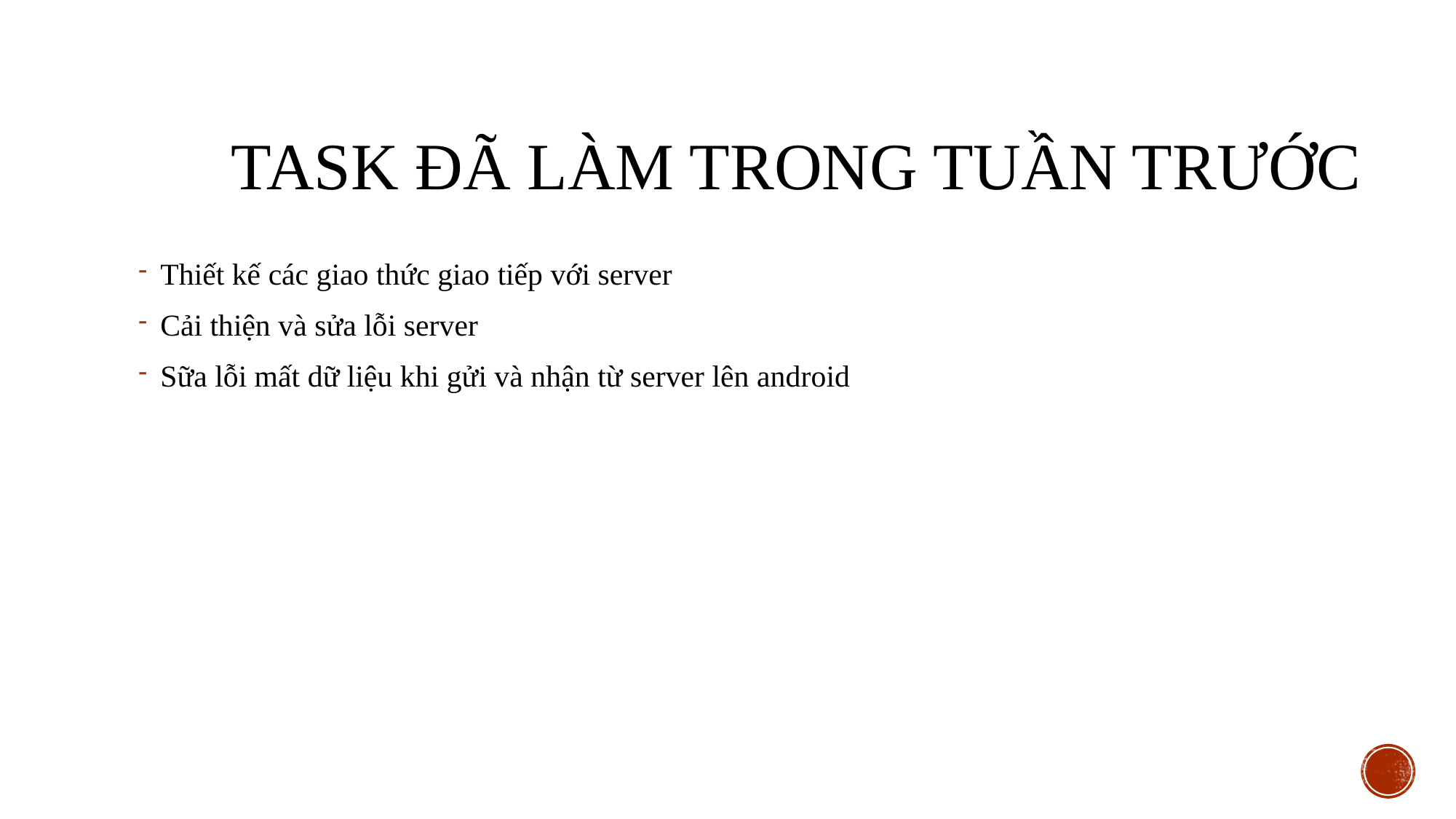

# Task đã làm trong Tuần trước
Thiết kế các giao thức giao tiếp với server
Cải thiện và sửa lỗi server
Sữa lỗi mất dữ liệu khi gửi và nhận từ server lên android